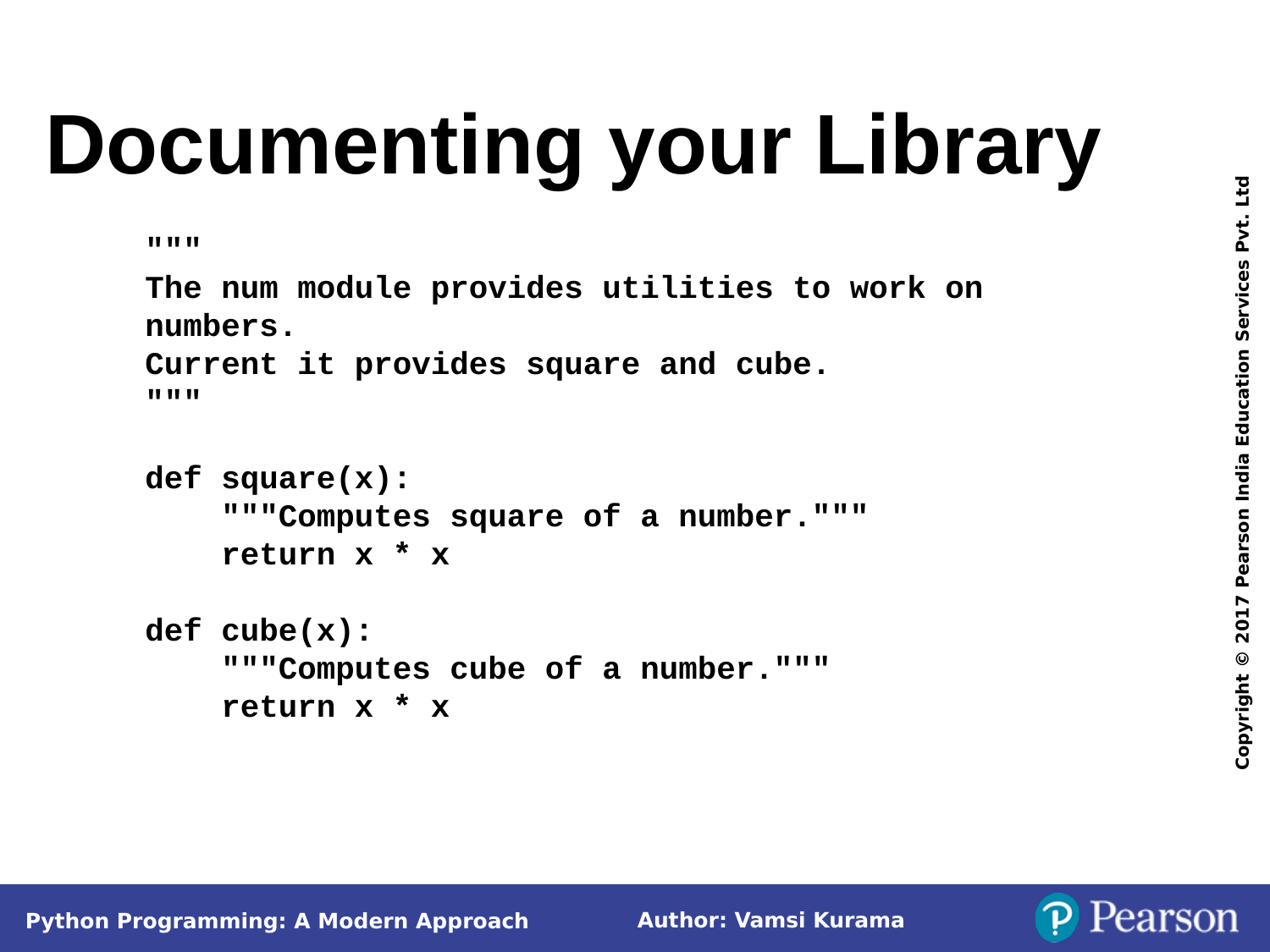

Documenting your Library
"""
The num module provides utilities to work on numbers.
Current it provides square and cube.
"""

def square(x):
    """Computes square of a number."""
    return x * x

def cube(x):
    """Computes cube of a number."""
    return x * x